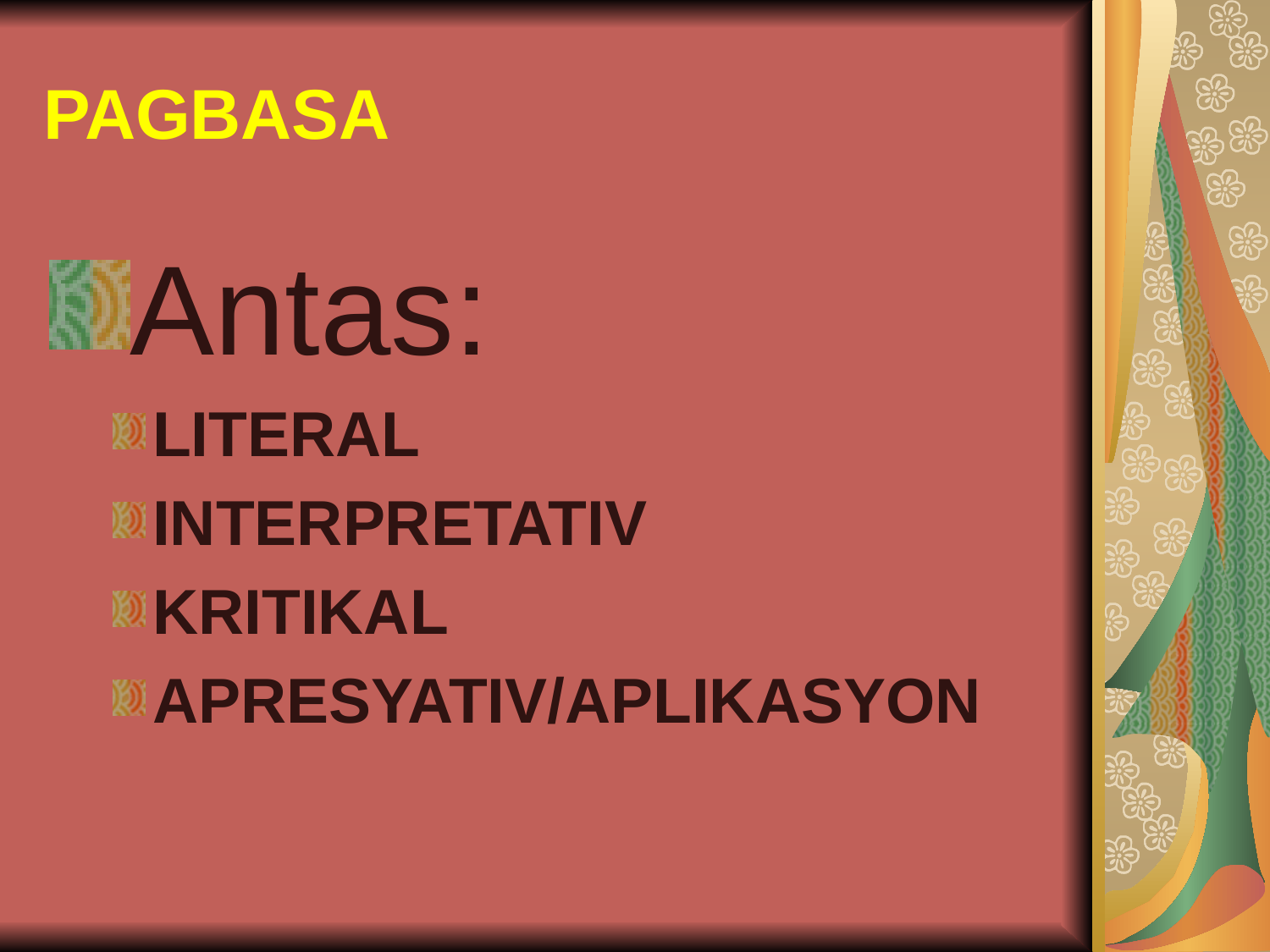

# PAGBASA
Antas:
LITERAL
INTERPRETATIV
KRITIKAL
APRESYATIV/APLIKASYON